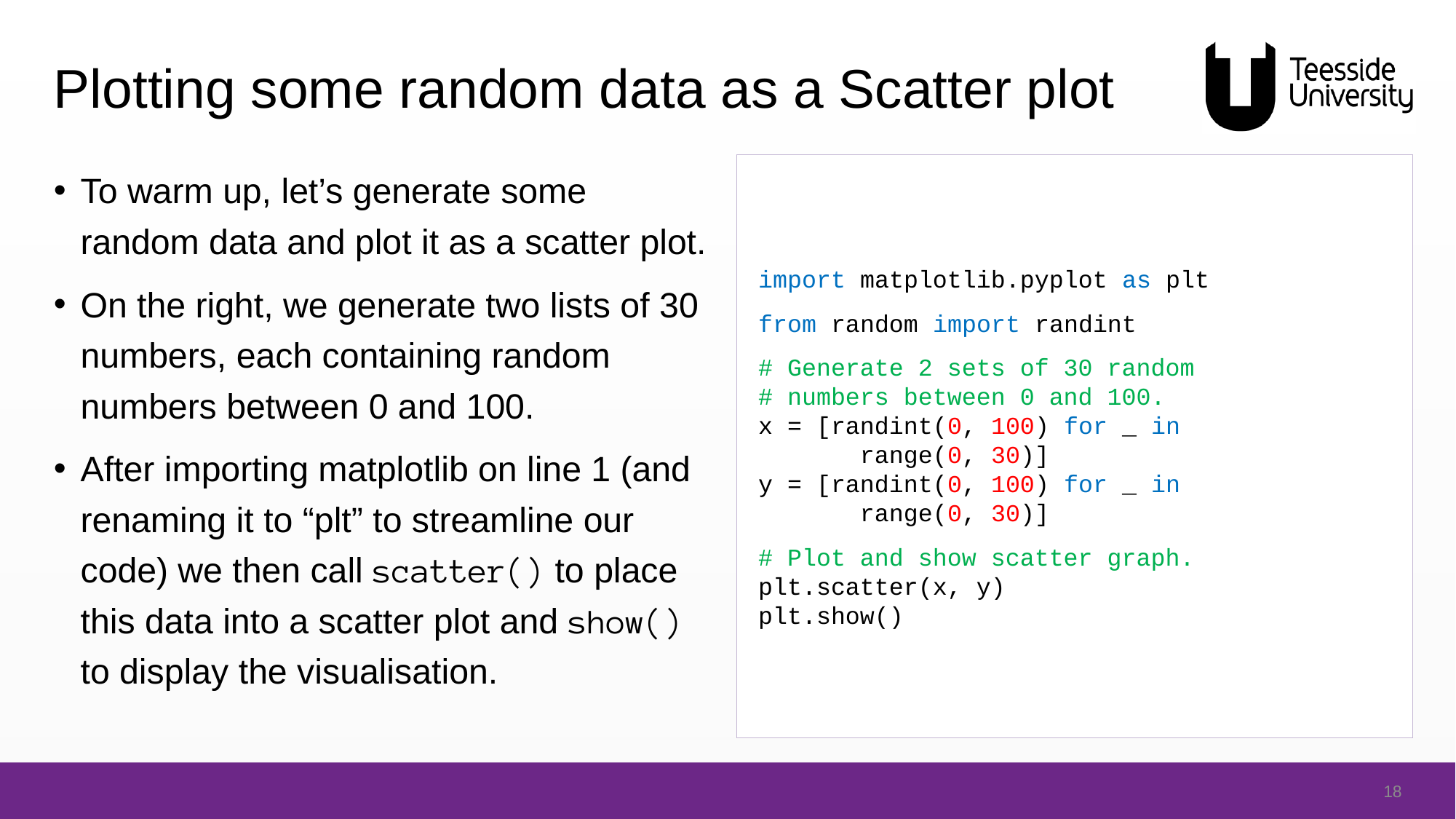

# Plotting some random data as a Scatter plot
To warm up, let’s generate some random data and plot it as a scatter plot.
On the right, we generate two lists of 30 numbers, each containing random numbers between 0 and 100.
After importing matplotlib on line 1 (and renaming it to “plt” to streamline our code) we then call scatter() to place this data into a scatter plot and show() to display the visualisation.
import matplotlib.pyplot as plt
from random import randint
# Generate 2 sets of 30 random # numbers between 0 and 100. x = [randint(0, 100) for _ in range(0, 30)] y = [randint(0, 100) for _ in range(0, 30)]
# Plot and show scatter graph. plt.scatter(x, y) plt.show()
18